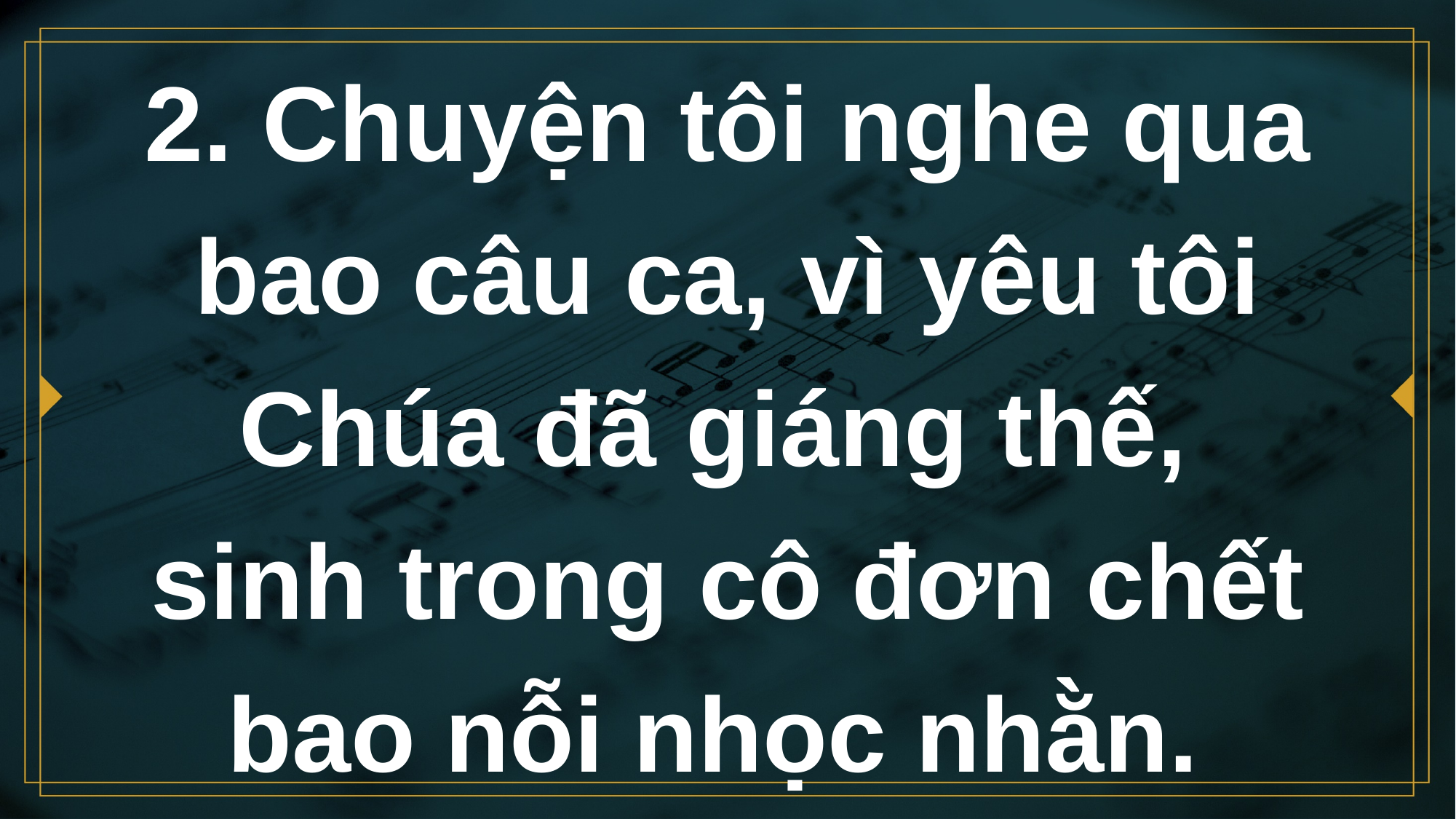

# 2. Chuyện tôi nghe qua bao câu ca, vì yêu tôi Chúa đã giáng thế,
sinh trong cô đơn chết bao nỗi nhọc nhằn.